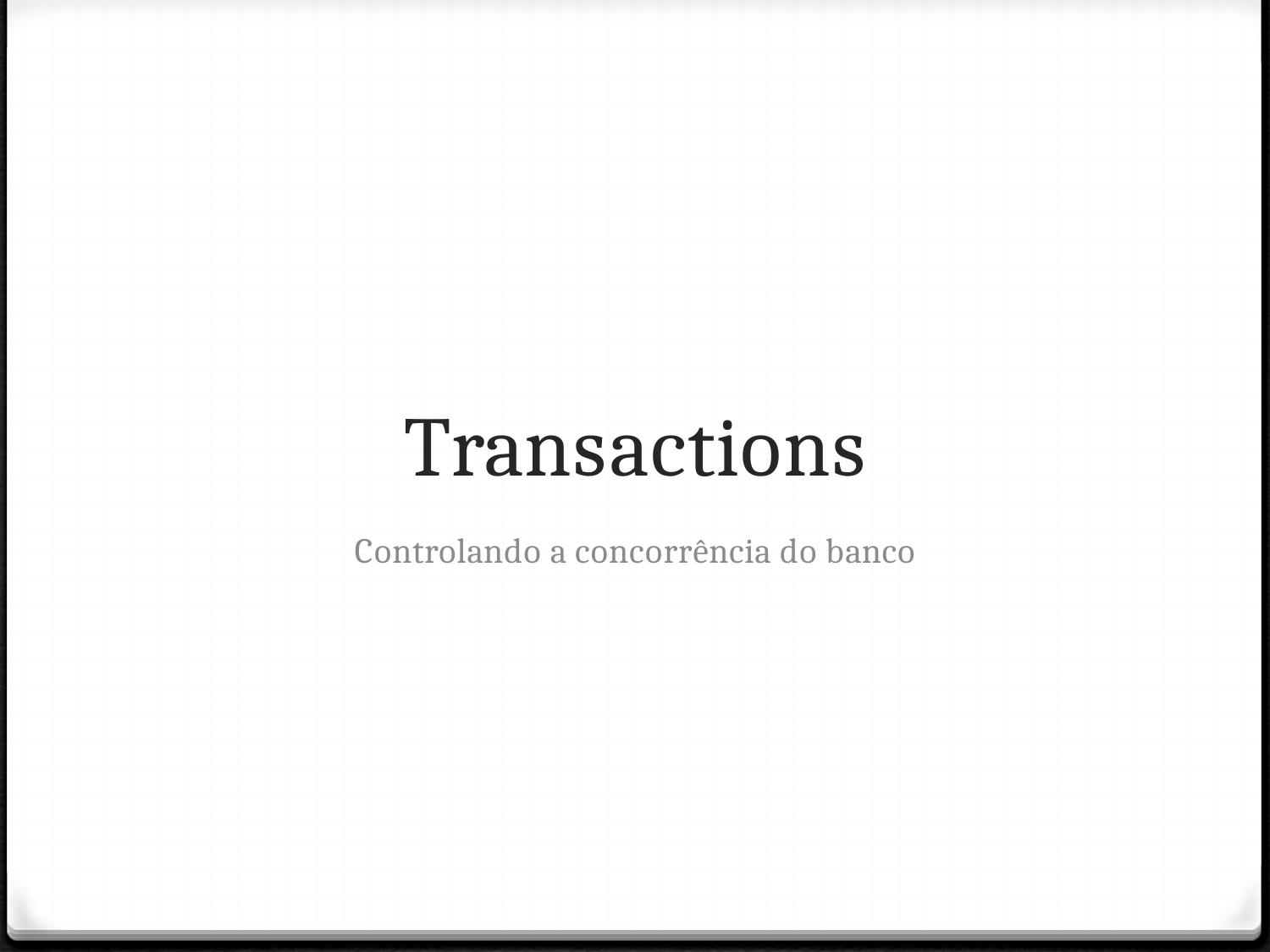

# Transactions
Controlando a concorrência do banco